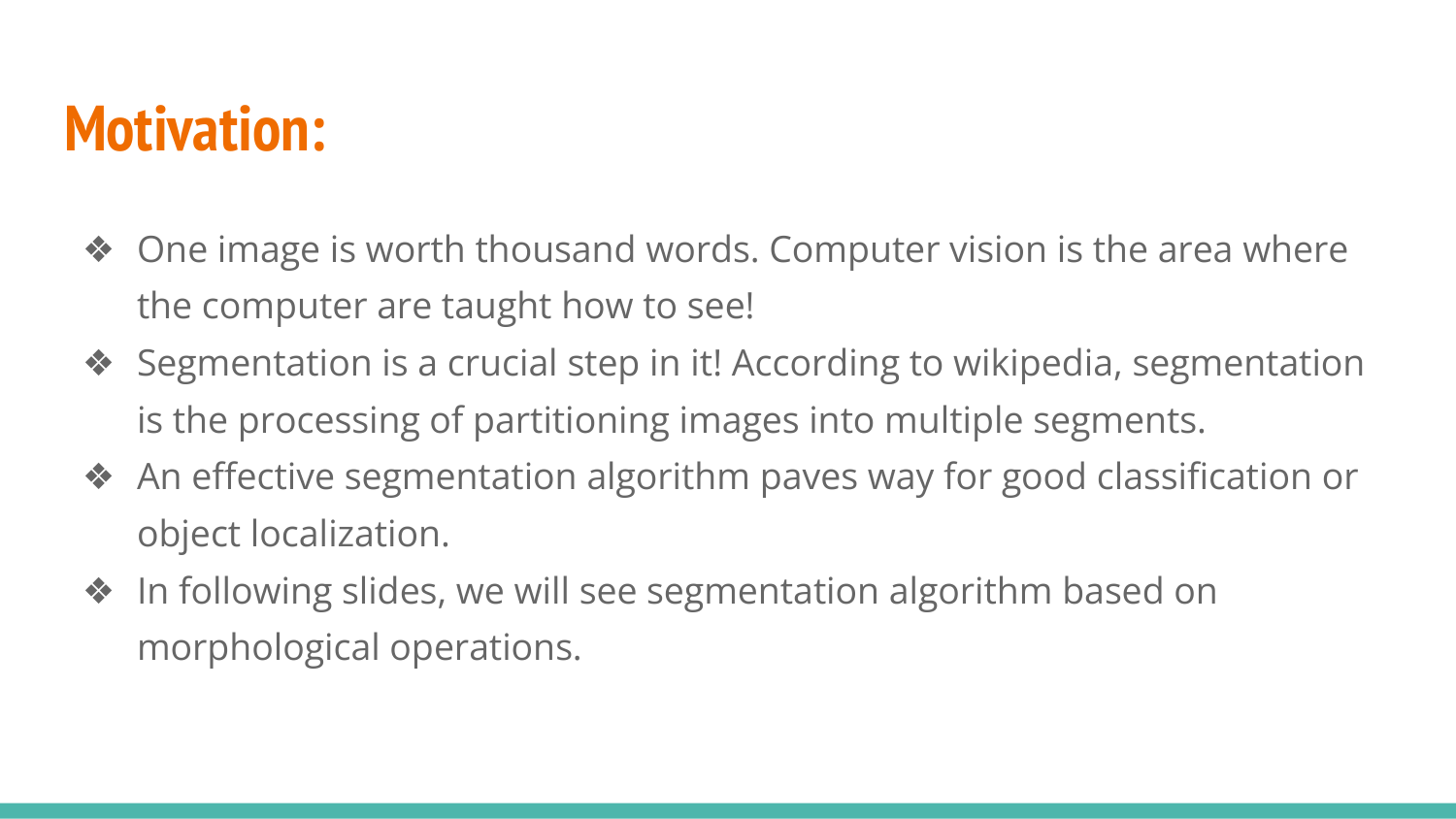

# Motivation:

One image is worth thousand words. Computer vision is the area where the computer are taught how to see!
Segmentation is a crucial step in it! According to wikipedia, segmentation is the processing of partitioning images into multiple segments.
An effective segmentation algorithm paves way for good classification or object localization.
In following slides, we will see segmentation algorithm based on morphological operations.